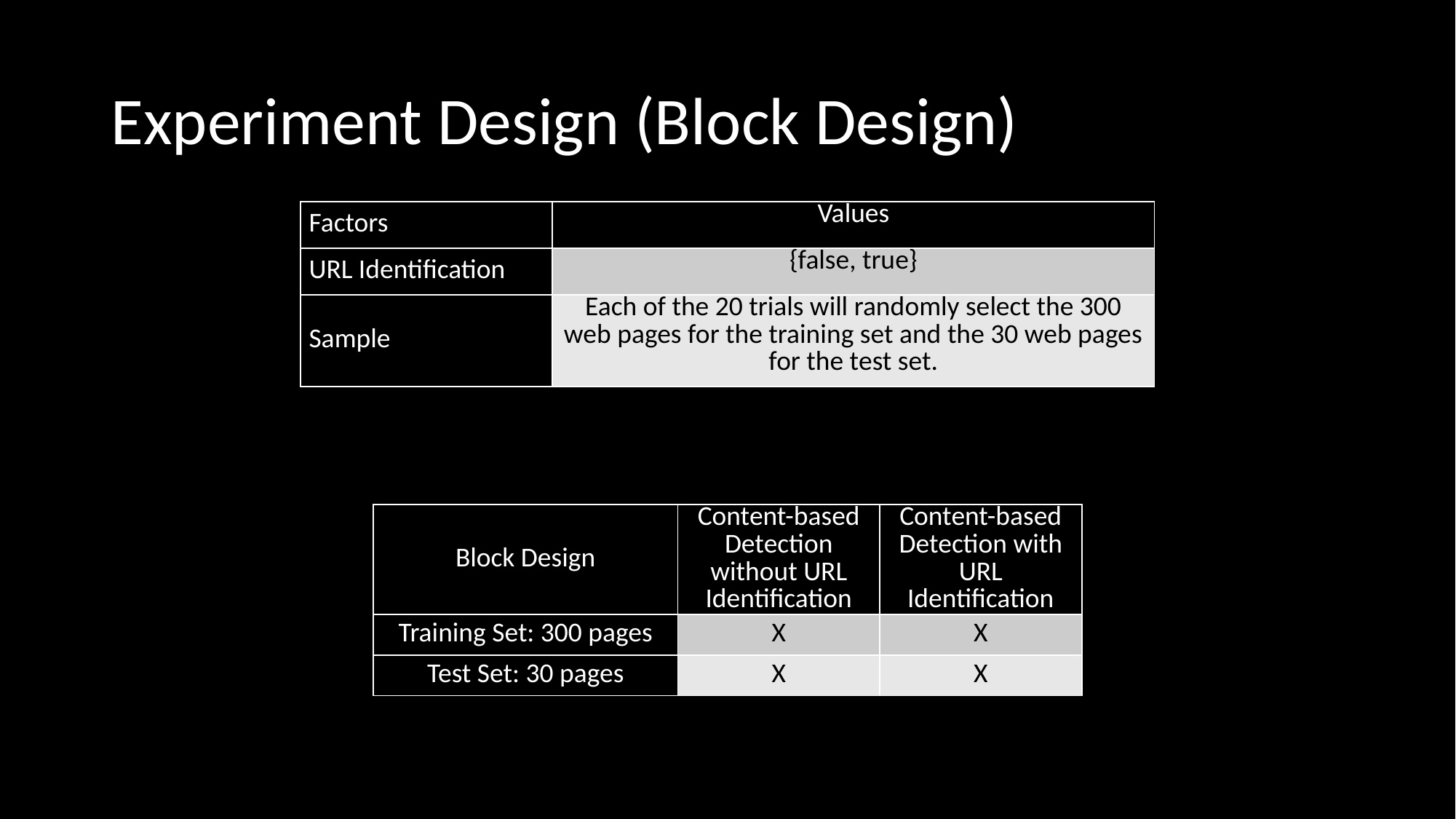

# Experiment Design (Block Design)
| Factors | Values |
| --- | --- |
| URL Identification | {false, true} |
| Sample | Each of the 20 trials will randomly select the 300 web pages for the training set and the 30 web pages for the test set. |
| Block Design | Content-based Detection without URL Identification | Content-based Detection with URL Identification |
| --- | --- | --- |
| Training Set: 300 pages | X | X |
| Test Set: 30 pages | X | X |